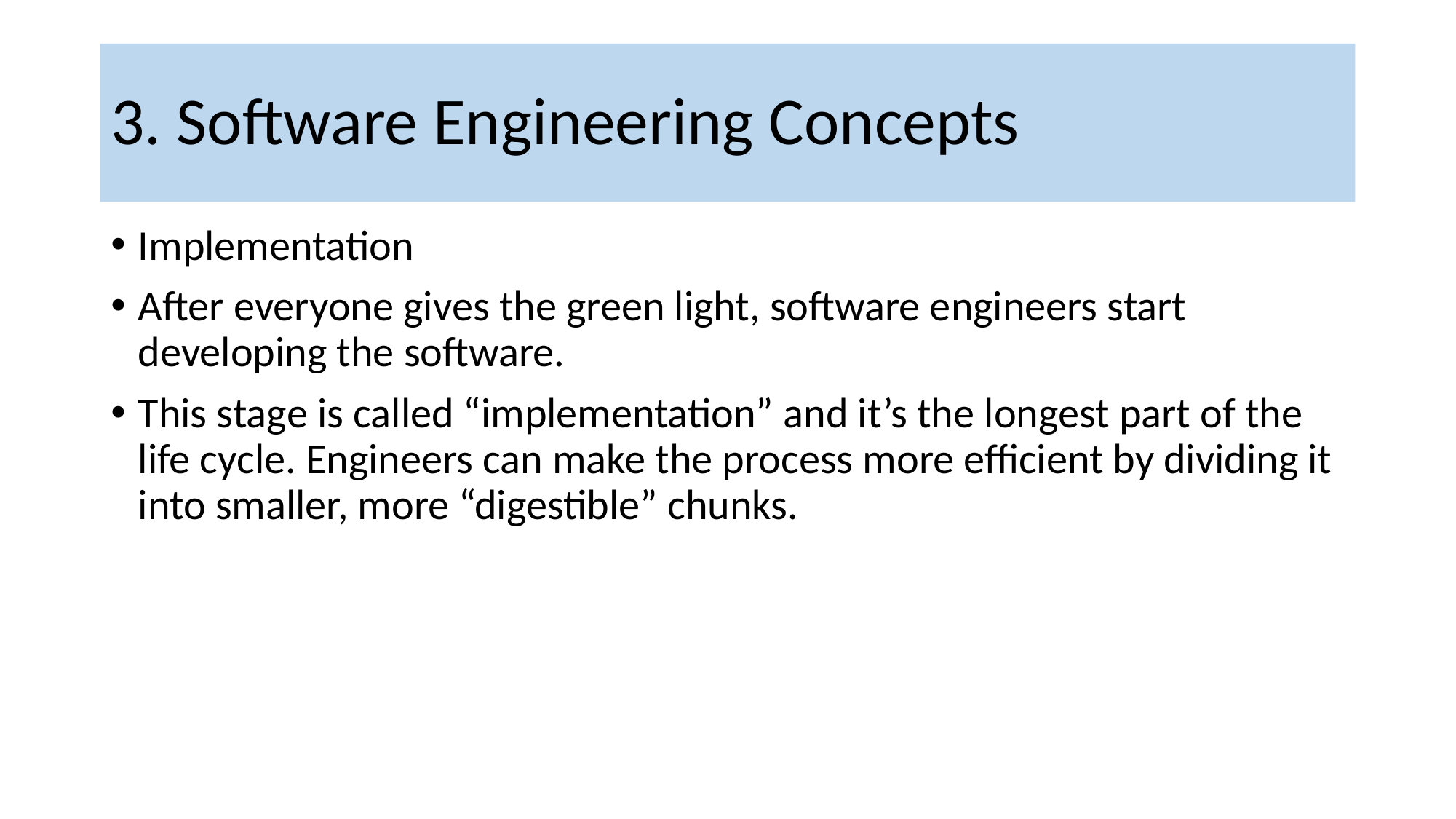

# 3. Software Engineering Concepts
Implementation
After everyone gives the green light, software engineers start developing the software.
This stage is called “implementation” and it’s the longest part of the life cycle. Engineers can make the process more efficient by dividing it into smaller, more “digestible” chunks.